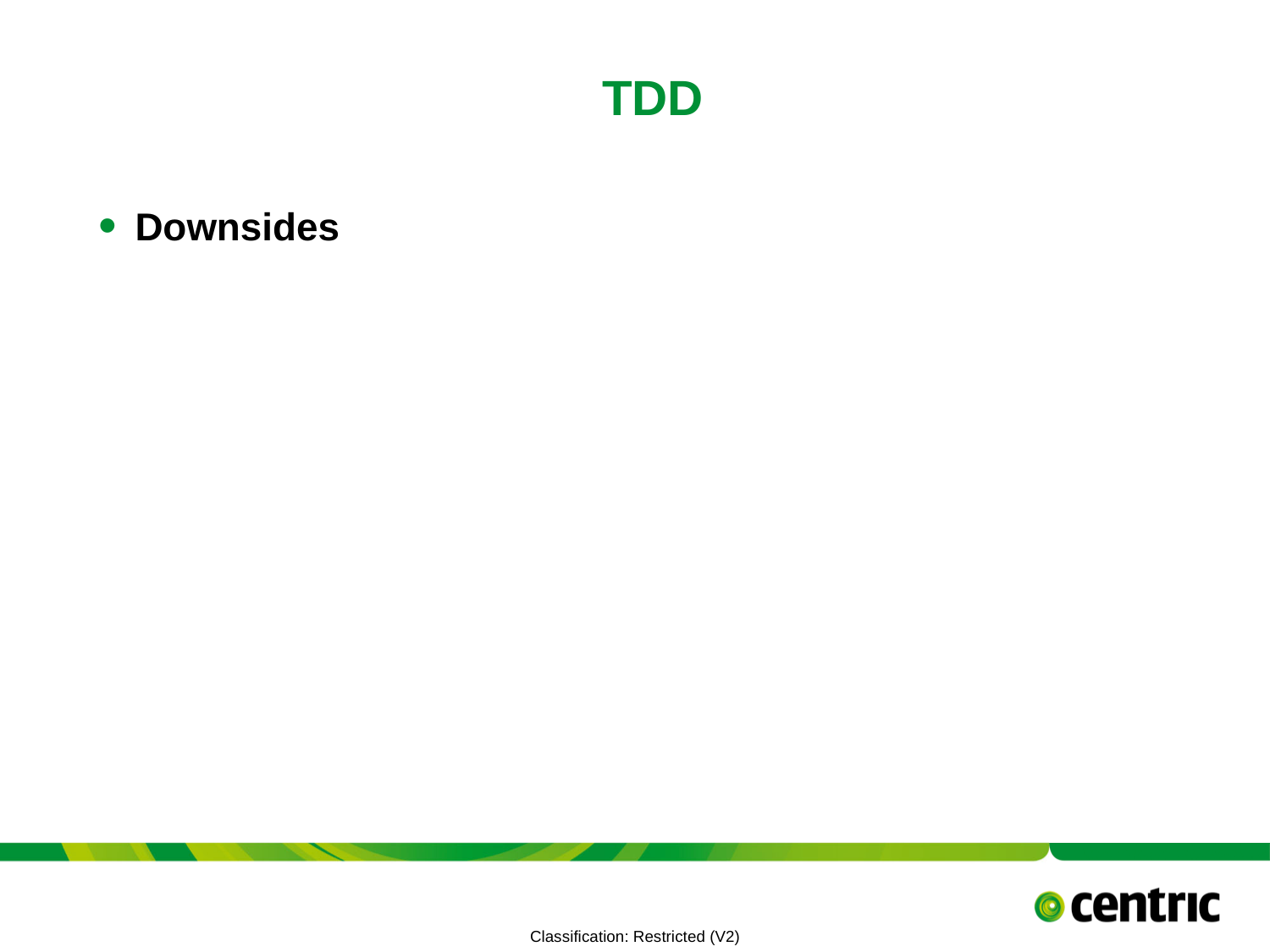

# TDD
Downsides
TITLE PRESENTATION
June 30, 2021